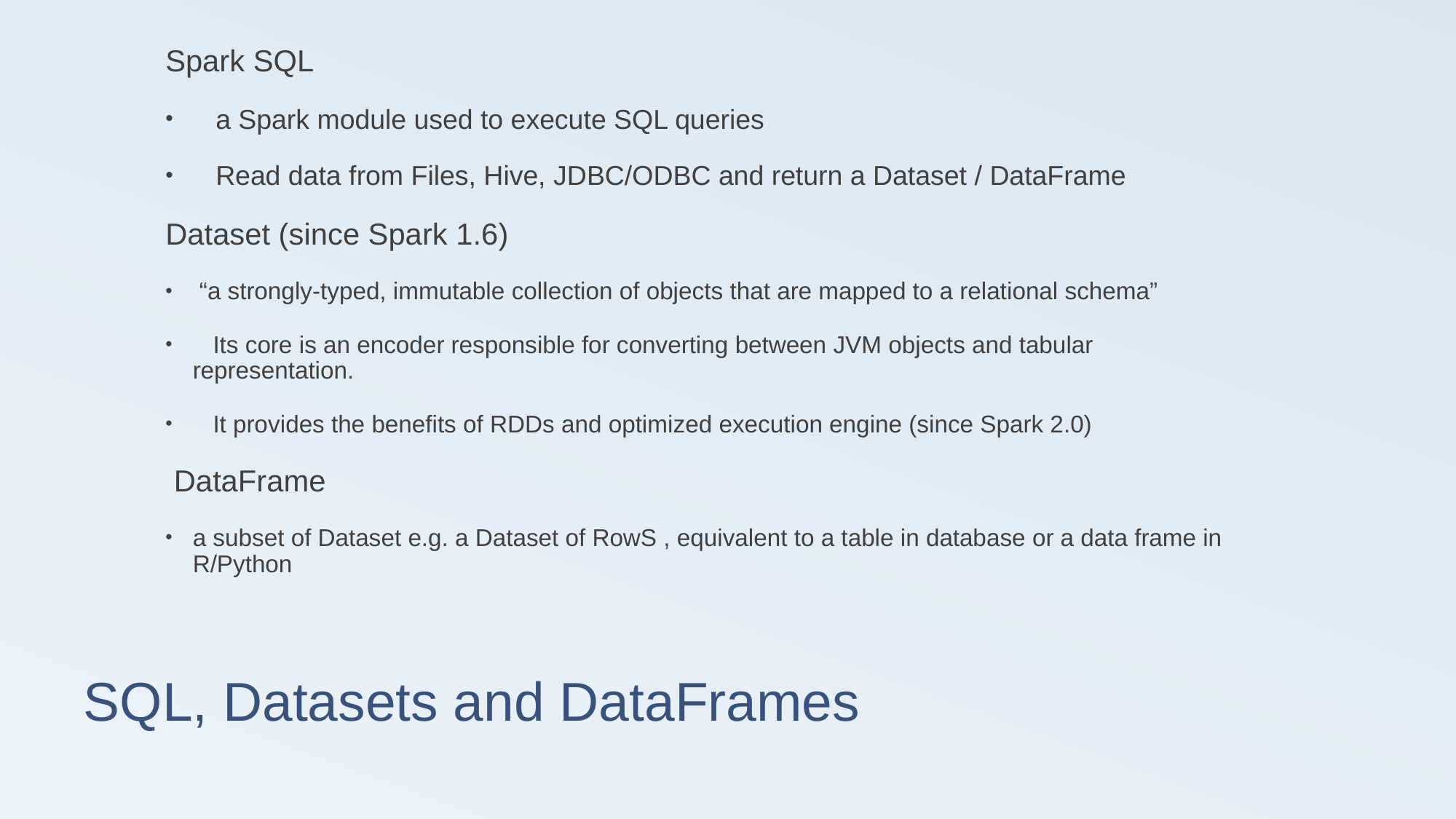

Spark SQL
   a Spark module used to execute SQL queries
   Read data from Files, Hive, JDBC/ODBC and return a Dataset / DataFrame
Dataset (since Spark 1.6)
 “a strongly-typed, immutable collection of objects that are mapped to a relational schema”
   Its core is an encoder responsible for converting between JVM objects and tabular representation.
   It provides the benefits of RDDs and optimized execution engine (since Spark 2.0)
 DataFrame
a subset of Dataset e.g. a Dataset of RowS , equivalent to a table in database or a data frame in R/Python

# SQL, Datasets and DataFrames